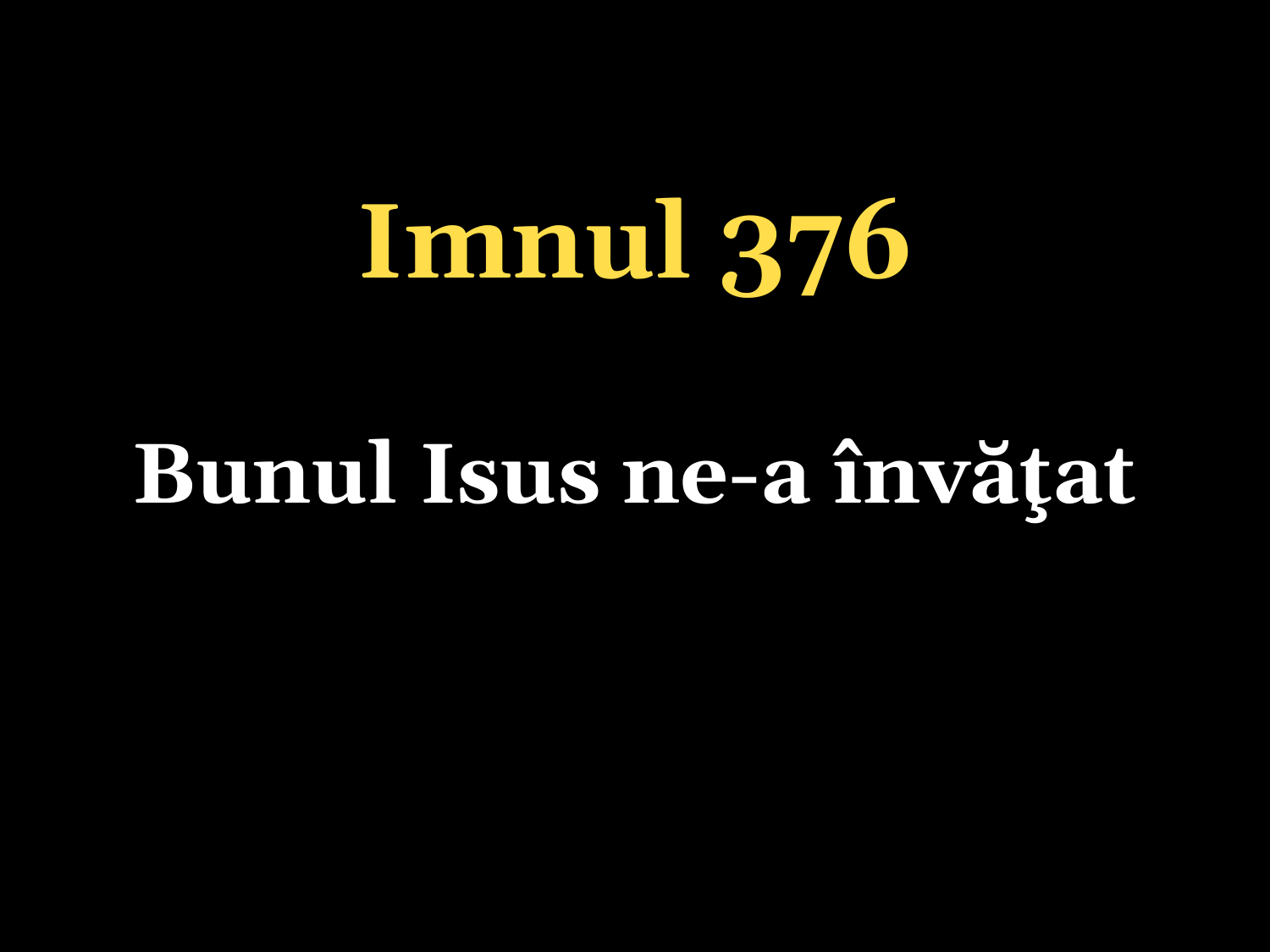

Imnul 376

Bunul Isus ne-a învăţat
131/920